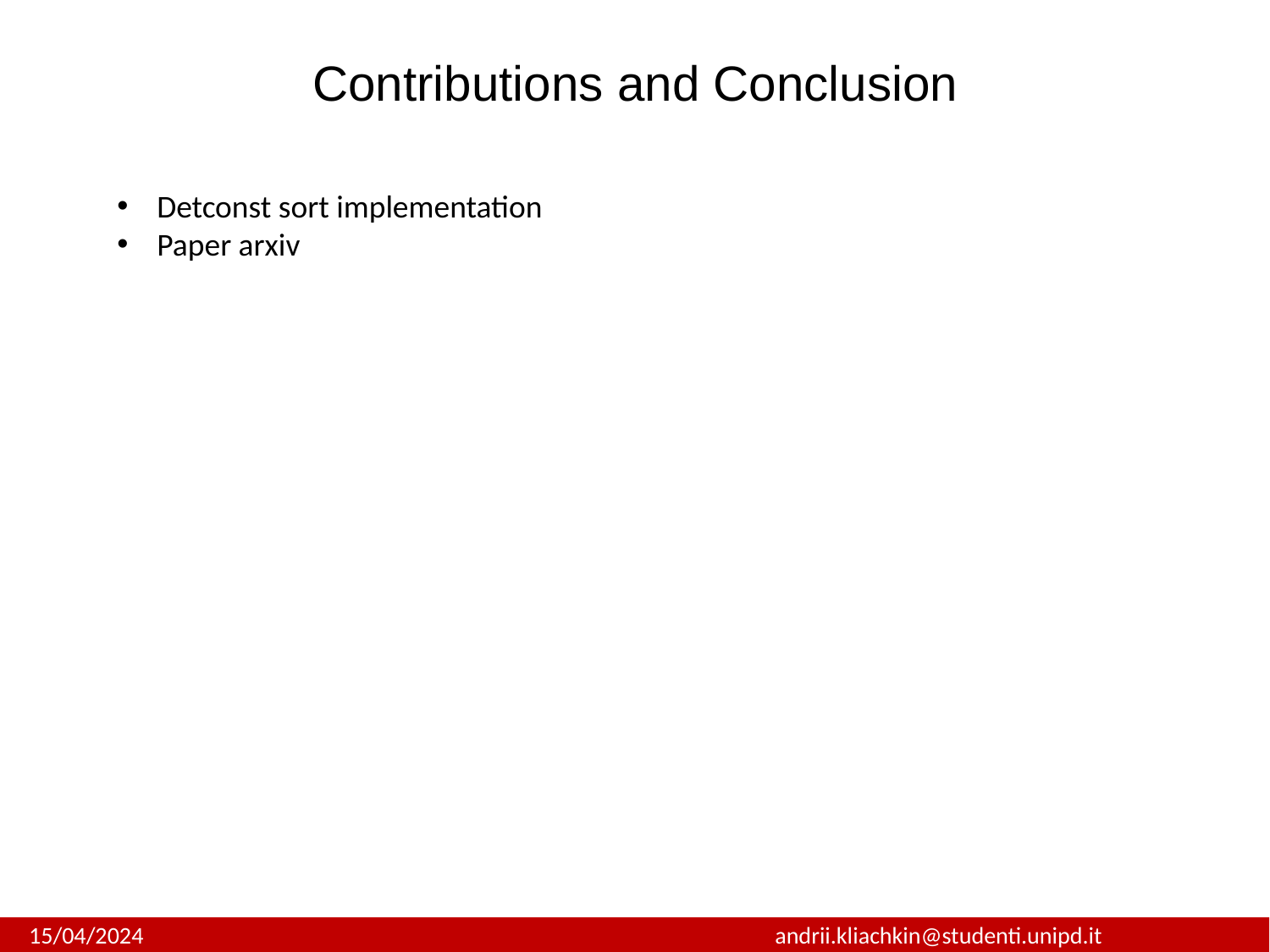

Contributions and Conclusion
Detconst sort implementation
Paper arxiv
   15/04/2024			          		andrii.kliachkin@studenti.unipd.it				   			 2